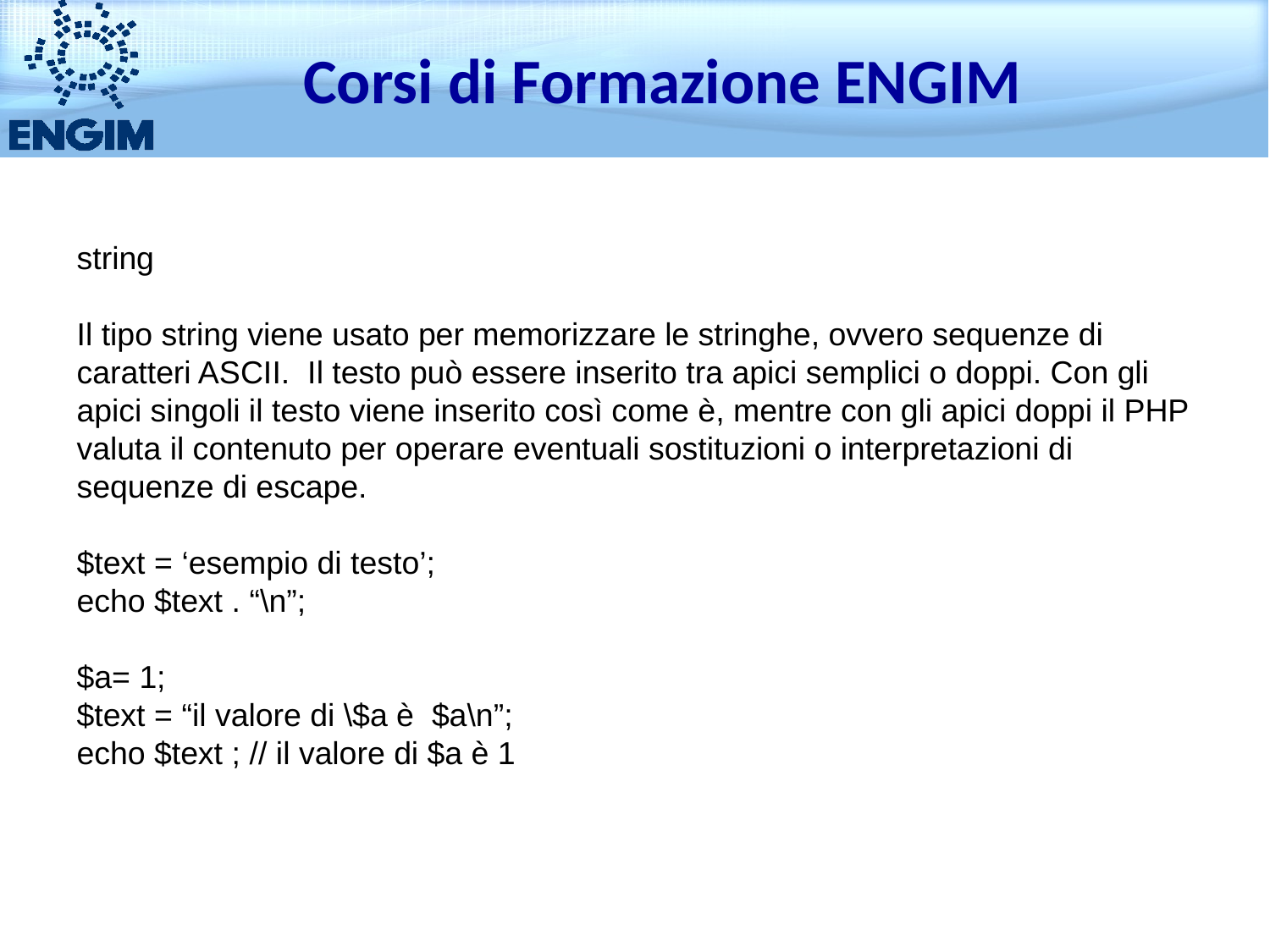

Corsi di Formazione ENGIM
string

Il tipo string viene usato per memorizzare le stringhe, ovvero sequenze di caratteri ASCII.  Il testo può essere inserito tra apici semplici o doppi. Con gli apici singoli il testo viene inserito così come è, mentre con gli apici doppi il PHP valuta il contenuto per operare eventuali sostituzioni o interpretazioni di sequenze di escape.

$text = ‘esempio di testo’;
echo $text . “\n”;

$a= 1;
$text = “il valore di \$a è  $a\n”;
echo $text ; // il valore di $a è 1